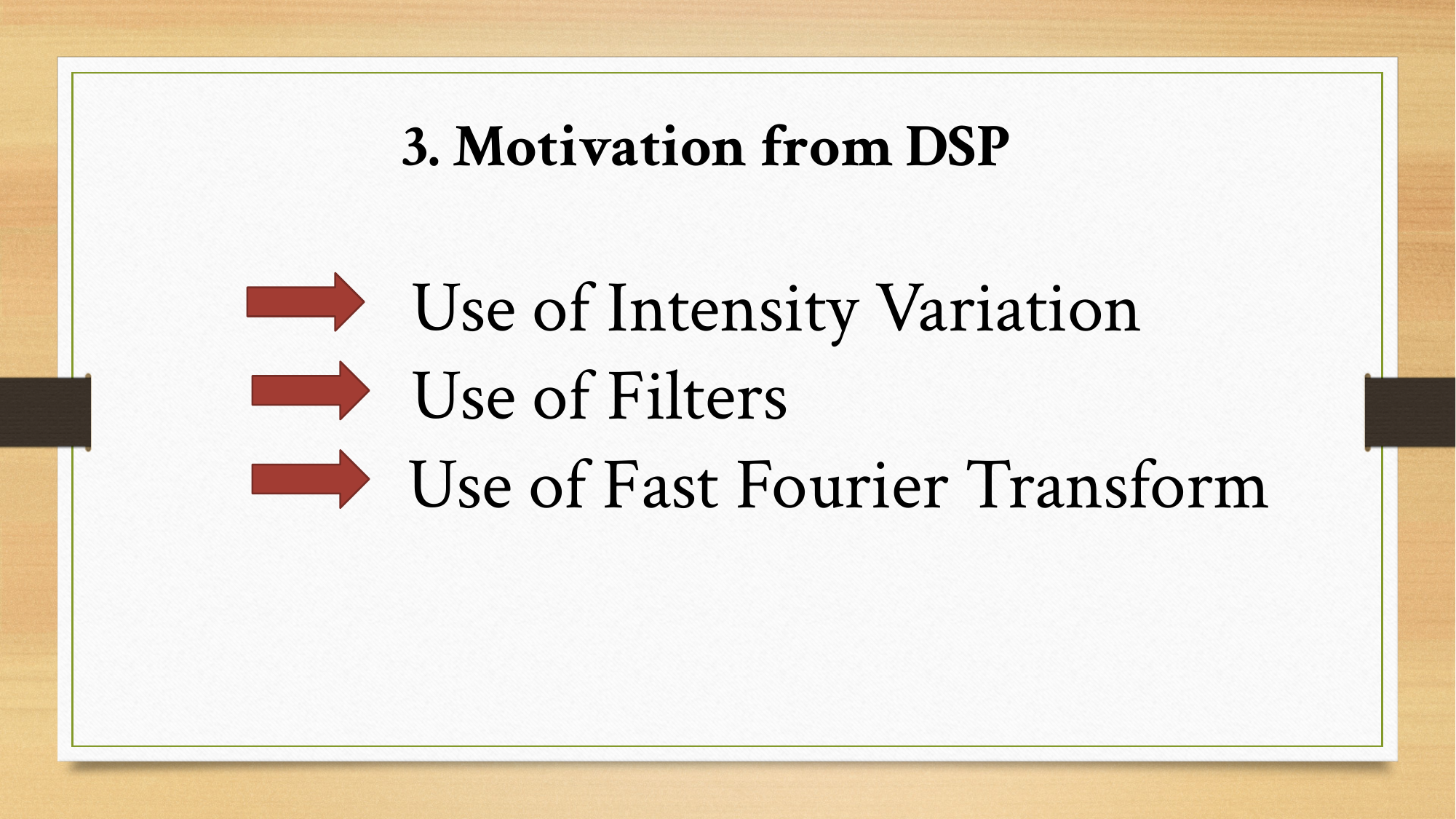

3. Motivation from DSP
Use of Intensity Variation

Use of Filters

 Use of Fast Fourier Transform